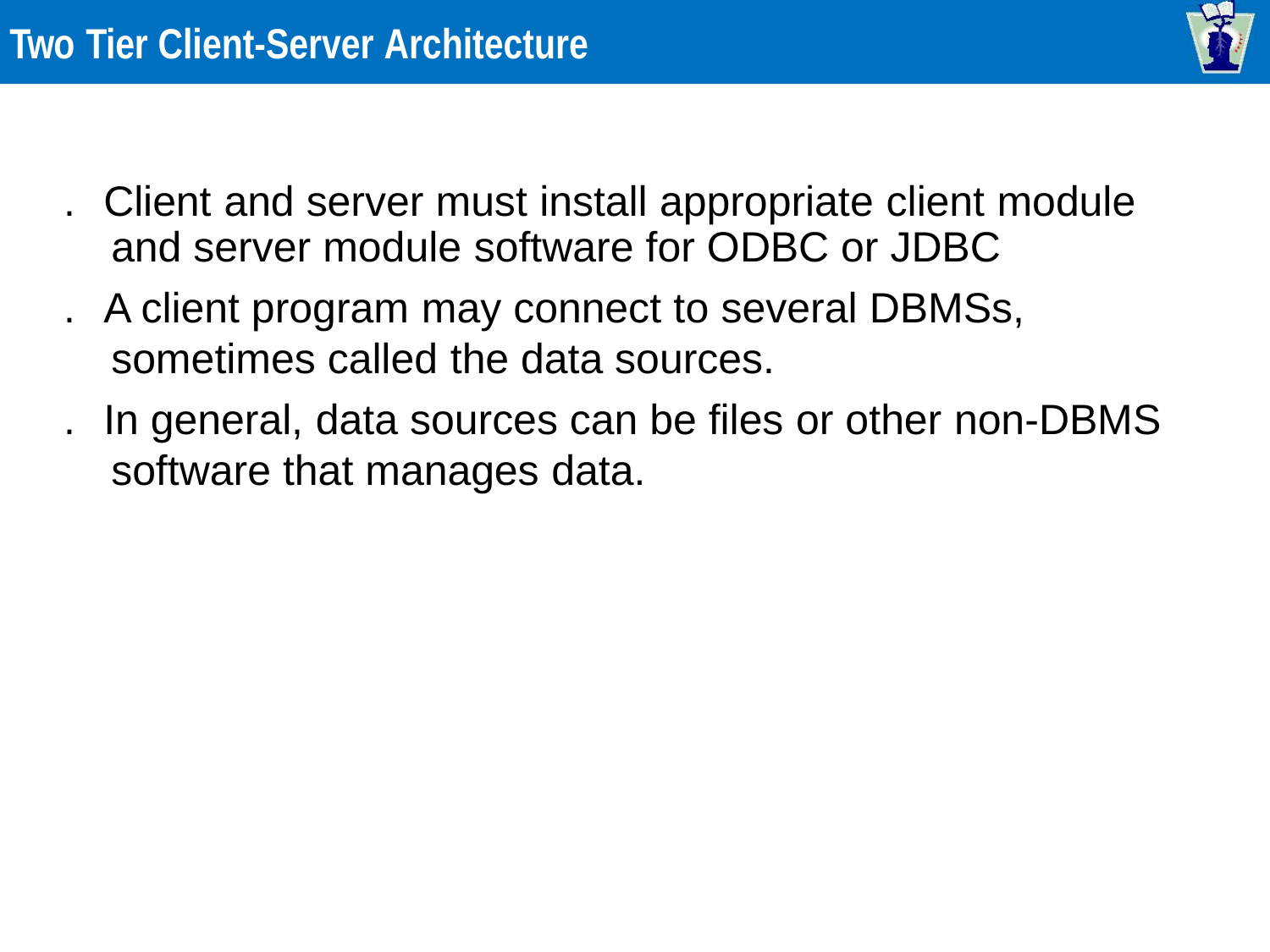

Two Tier Client-Server Architecture
. Client and server must install appropriate client module
and server module software for ODBC or JDBC
. A client program may connect to several DBMSs,
sometimes called the data sources.
. In general, data sources can be files or other non-DBMS
software that manages data.